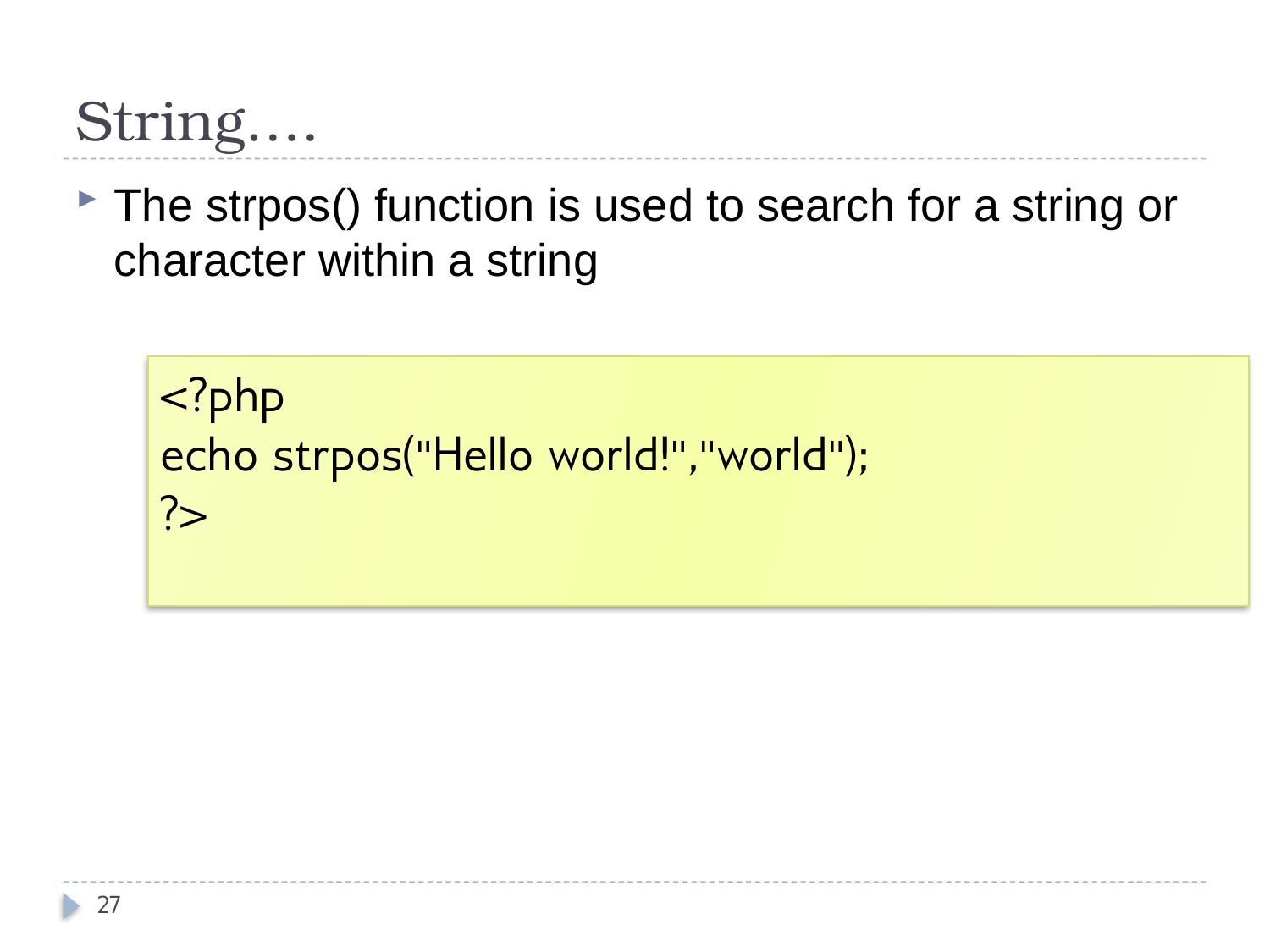

# String….
The strpos() function is used to search for a string or character within a string

<?php
echo strpos("Hello world!","world");
?>

27